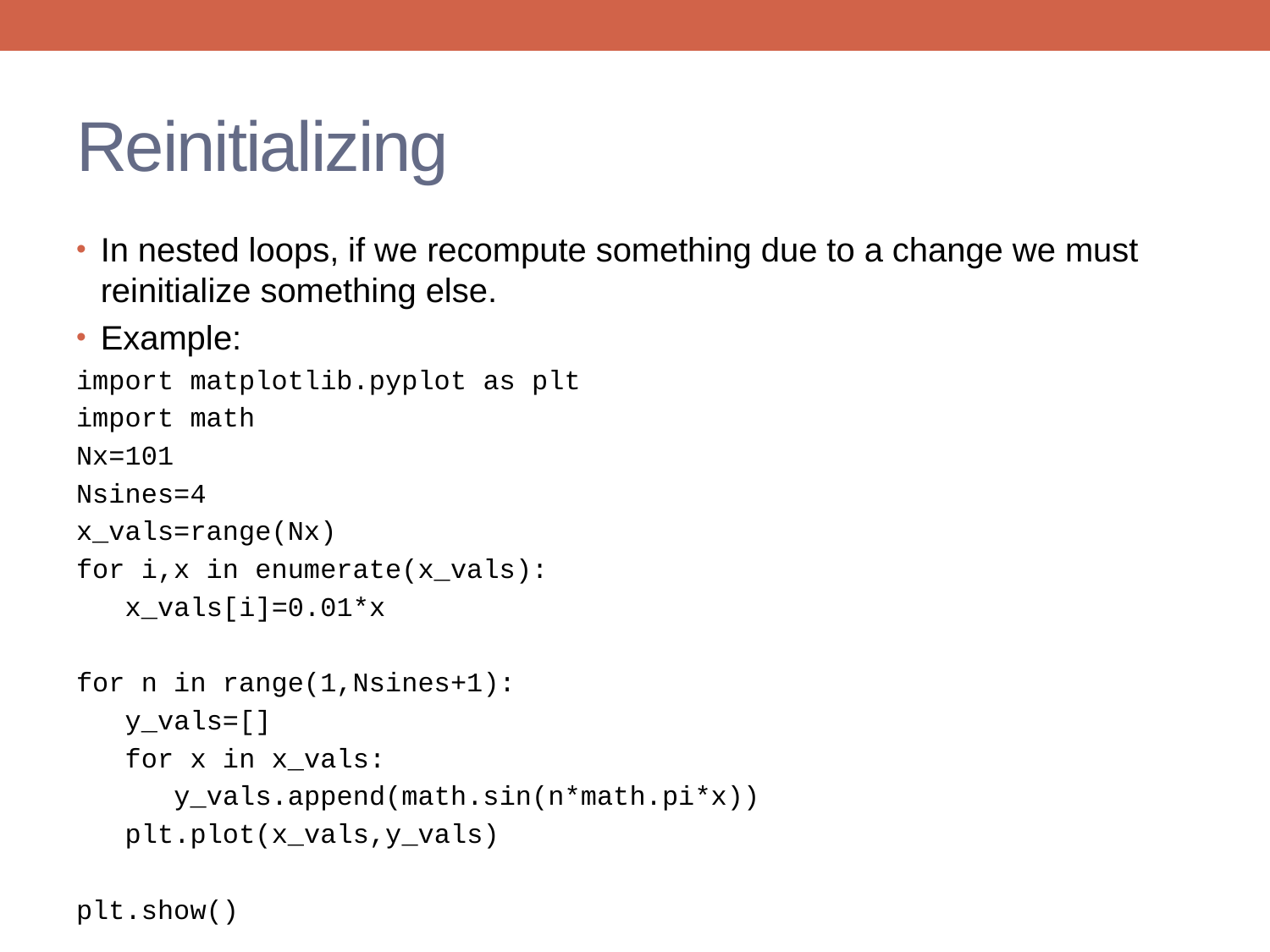

# Reinitializing
In nested loops, if we recompute something due to a change we must reinitialize something else.
Example:
import matplotlib.pyplot as plt
import math
Nx=101
Nsines=4
x_vals=range(Nx)
for i,x in enumerate(x_vals):
   x_vals[i]=0.01*x

for n in range(1,Nsines+1):
   y_vals=[]
   for x in x_vals:
      y_vals.append(math.sin(n*math.pi*x))
   plt.plot(x_vals,y_vals)

plt.show()